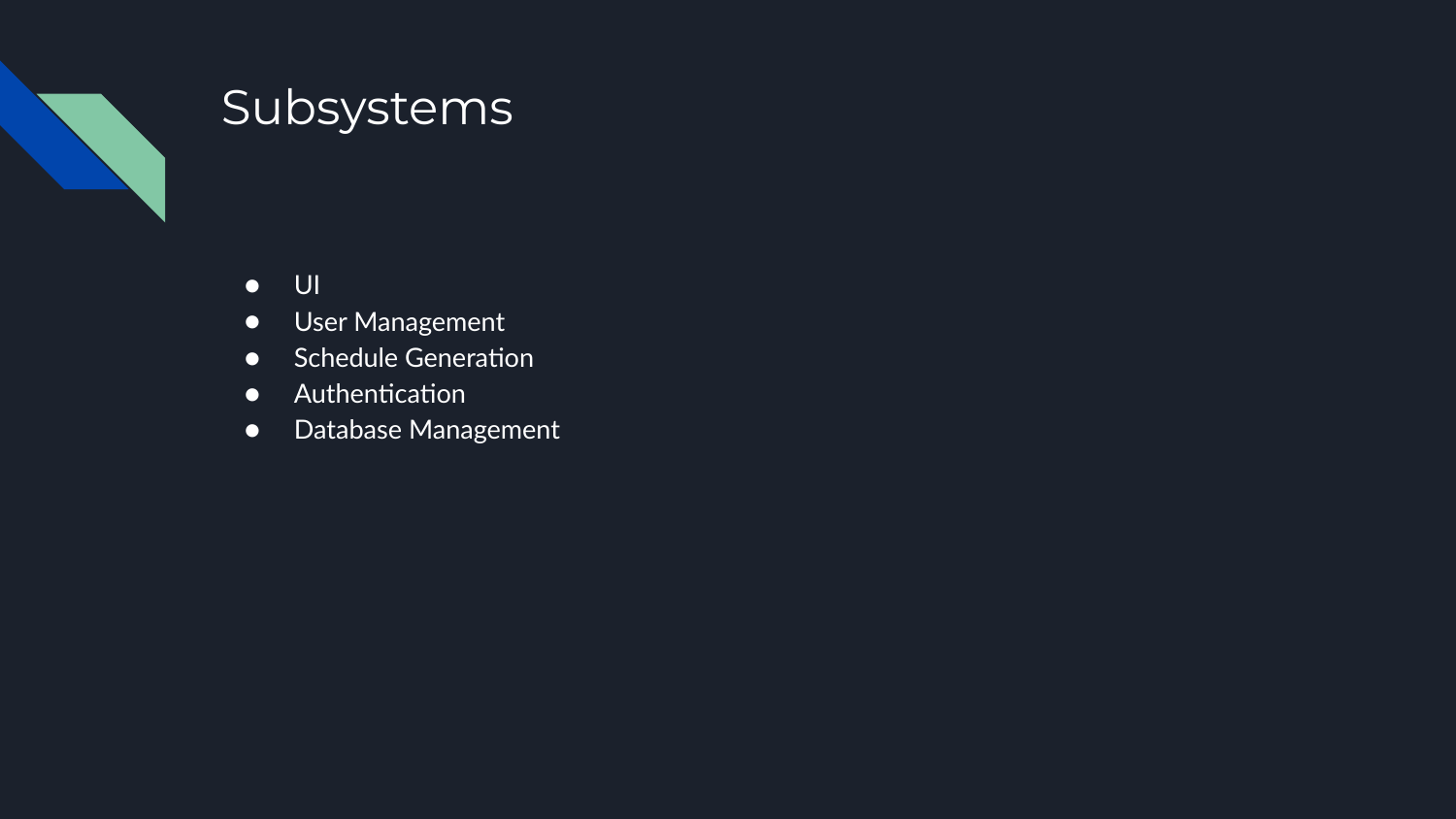

# Subsystems
UI
User Management
Schedule Generation
Authentication
Database Management